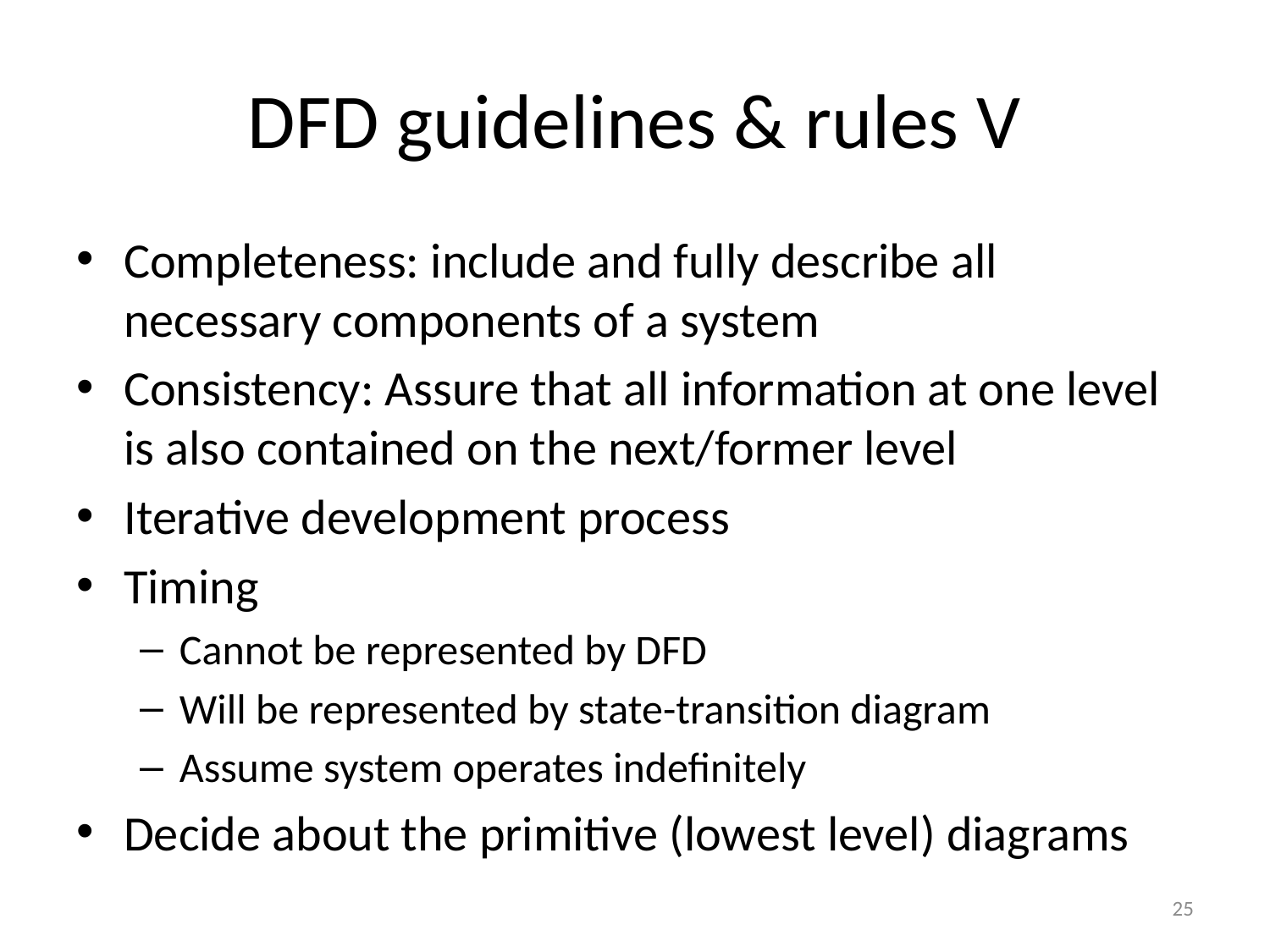

# DFD guidelines & rules V
Completeness: include and fully describe all necessary components of a system
Consistency: Assure that all information at one level is also contained on the next/former level
Iterative development process
Timing
Cannot be represented by DFD
Will be represented by state-transition diagram
Assume system operates indefinitely
Decide about the primitive (lowest level) diagrams
25